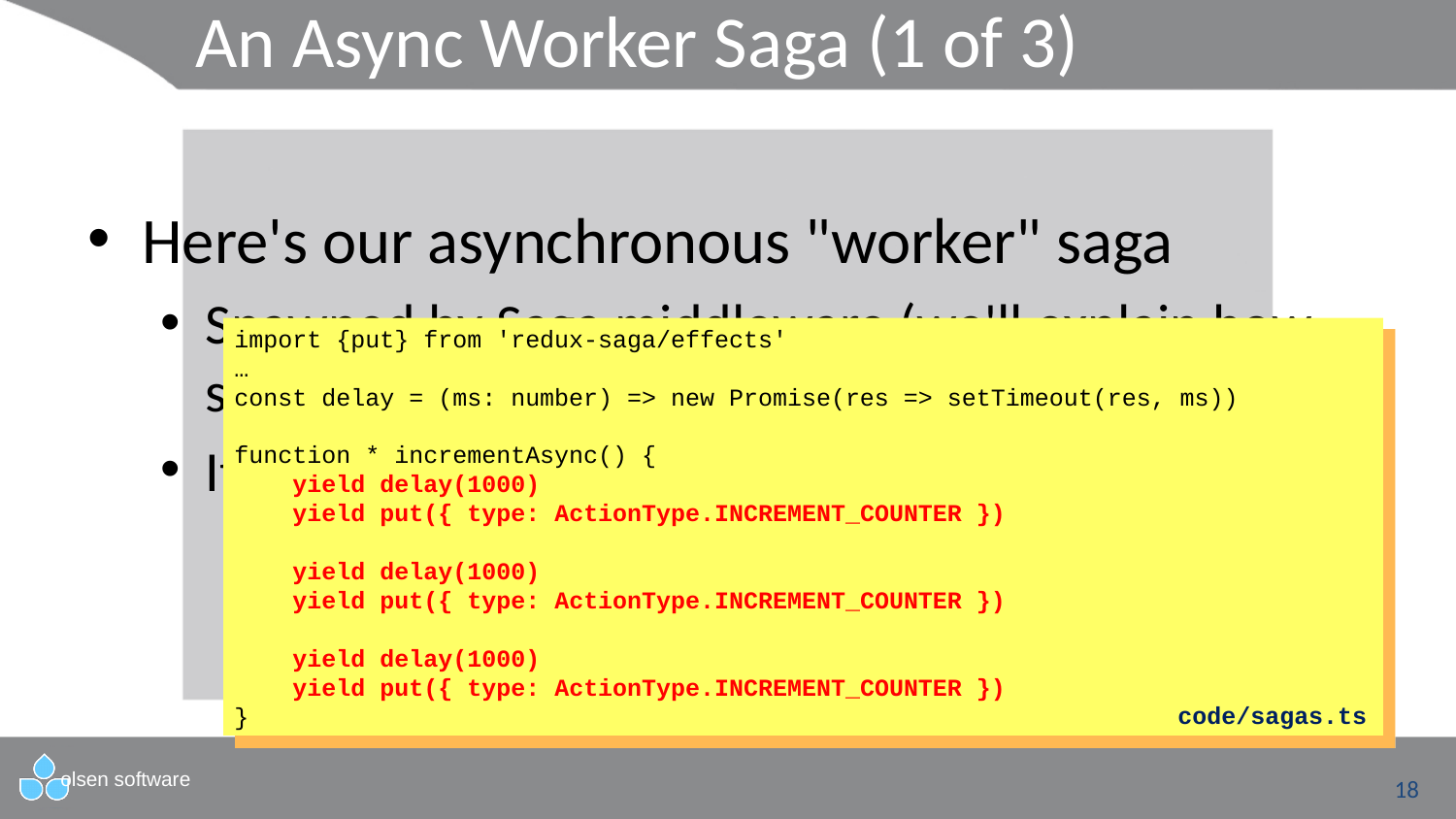

# An Async Worker Saga (1 of 3)
Here's our asynchronous "worker" saga
Spawned by Saga middleware (we'll explain how shortly)
It yields value(s) back to the Saga middleware
import {put} from 'redux-saga/effects'
…
const delay = (ms: number) => new Promise(res => setTimeout(res, ms))

function * incrementAsync() {
    yield delay(1000)
    yield put({ type: ActionType.INCREMENT_COUNTER })

    yield delay(1000)
    yield put({ type: ActionType.INCREMENT_COUNTER })

    yield delay(1000)
    yield put({ type: ActionType.INCREMENT_COUNTER })
}
code/sagas.ts
18